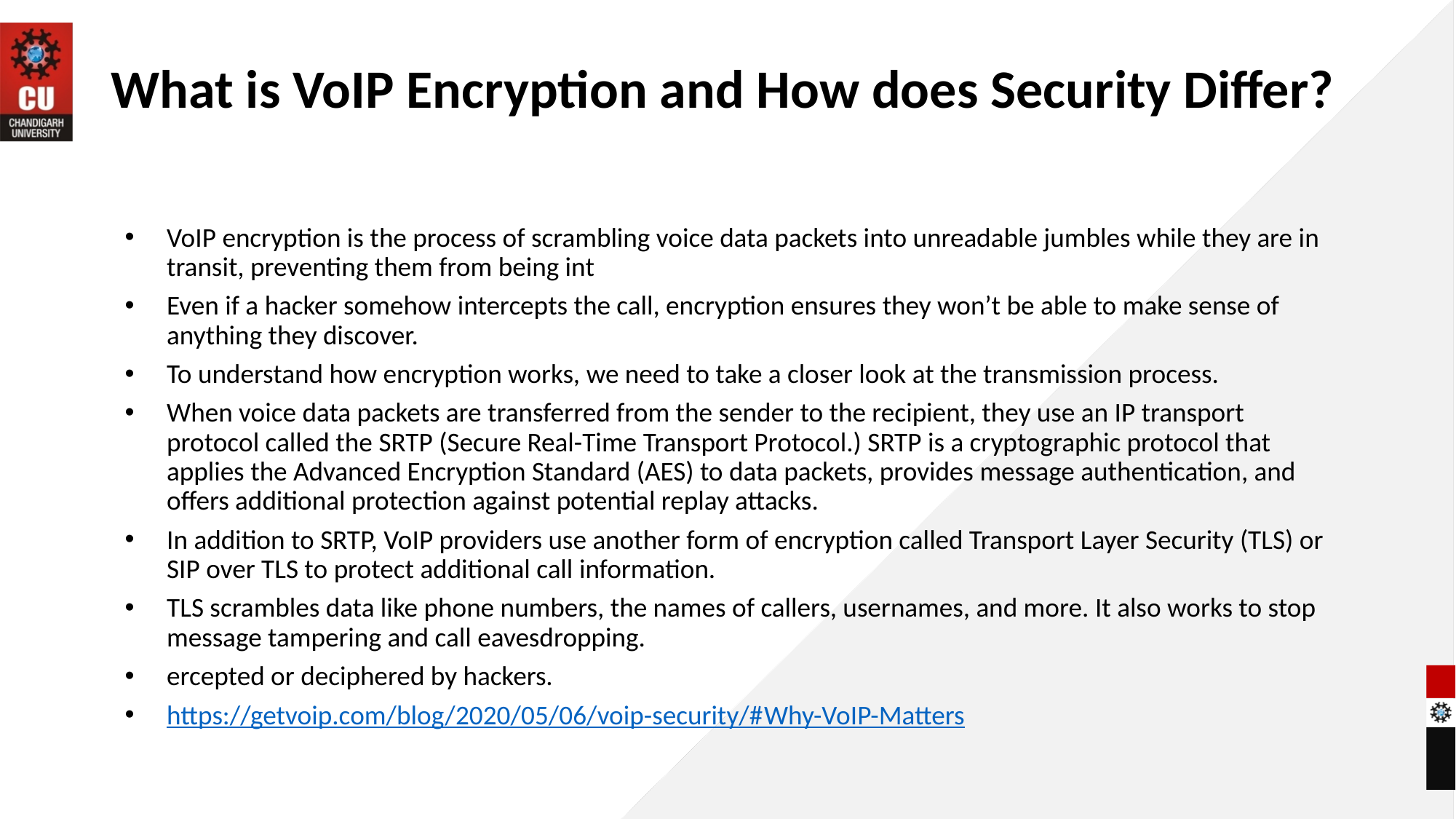

# What is VoIP Encryption and How does Security Differ?
VoIP encryption is the process of scrambling voice data packets into unreadable jumbles while they are in transit, preventing them from being int
Even if a hacker somehow intercepts the call, encryption ensures they won’t be able to make sense of anything they discover.
To understand how encryption works, we need to take a closer look at the transmission process.
When voice data packets are transferred from the sender to the recipient, they use an IP transport protocol called the SRTP (Secure Real-Time Transport Protocol.) SRTP is a cryptographic protocol that applies the Advanced Encryption Standard (AES) to data packets, provides message authentication, and offers additional protection against potential replay attacks.
In addition to SRTP, VoIP providers use another form of encryption called Transport Layer Security (TLS) or SIP over TLS to protect additional call information.
TLS scrambles data like phone numbers, the names of callers, usernames, and more. It also works to stop message tampering and call eavesdropping.
ercepted or deciphered by hackers.
https://getvoip.com/blog/2020/05/06/voip-security/#Why-VoIP-Matters